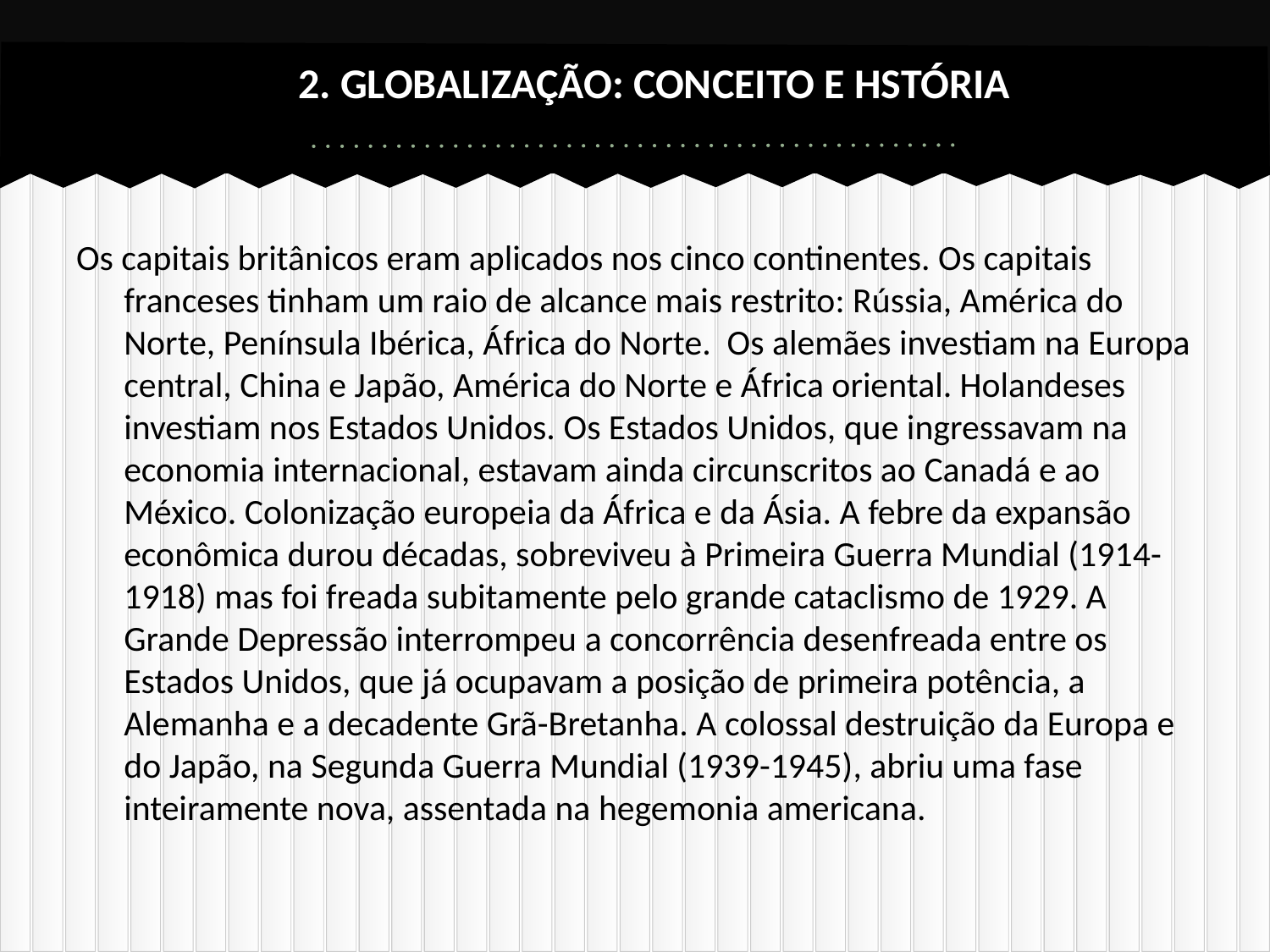

# 2. GLOBALIZAÇÃO: CONCEITO E HSTÓRIA
Os capitais britânicos eram aplicados nos cinco continentes. Os capitais franceses tinham um raio de alcance mais restrito: Rússia, América do Norte, Península Ibérica, África do Norte.  Os alemães investiam na Europa central, China e Japão, América do Norte e África oriental. Holandeses investiam nos Estados Unidos. Os Estados Unidos, que ingressavam na economia internacional, estavam ainda circunscritos ao Canadá e ao México. Colonização europeia da África e da Ásia. A febre da expansão econômica durou décadas, sobreviveu à Primeira Guerra Mundial (1914-1918) mas foi freada subitamente pelo grande cataclismo de 1929. A Grande Depressão interrompeu a concorrência desenfreada entre os Estados Unidos, que já ocupavam a posição de primeira potência, a Alemanha e a decadente Grã-Bretanha. A colossal destruição da Europa e do Japão, na Segunda Guerra Mundial (1939-1945), abriu uma fase inteiramente nova, assentada na hegemonia americana.